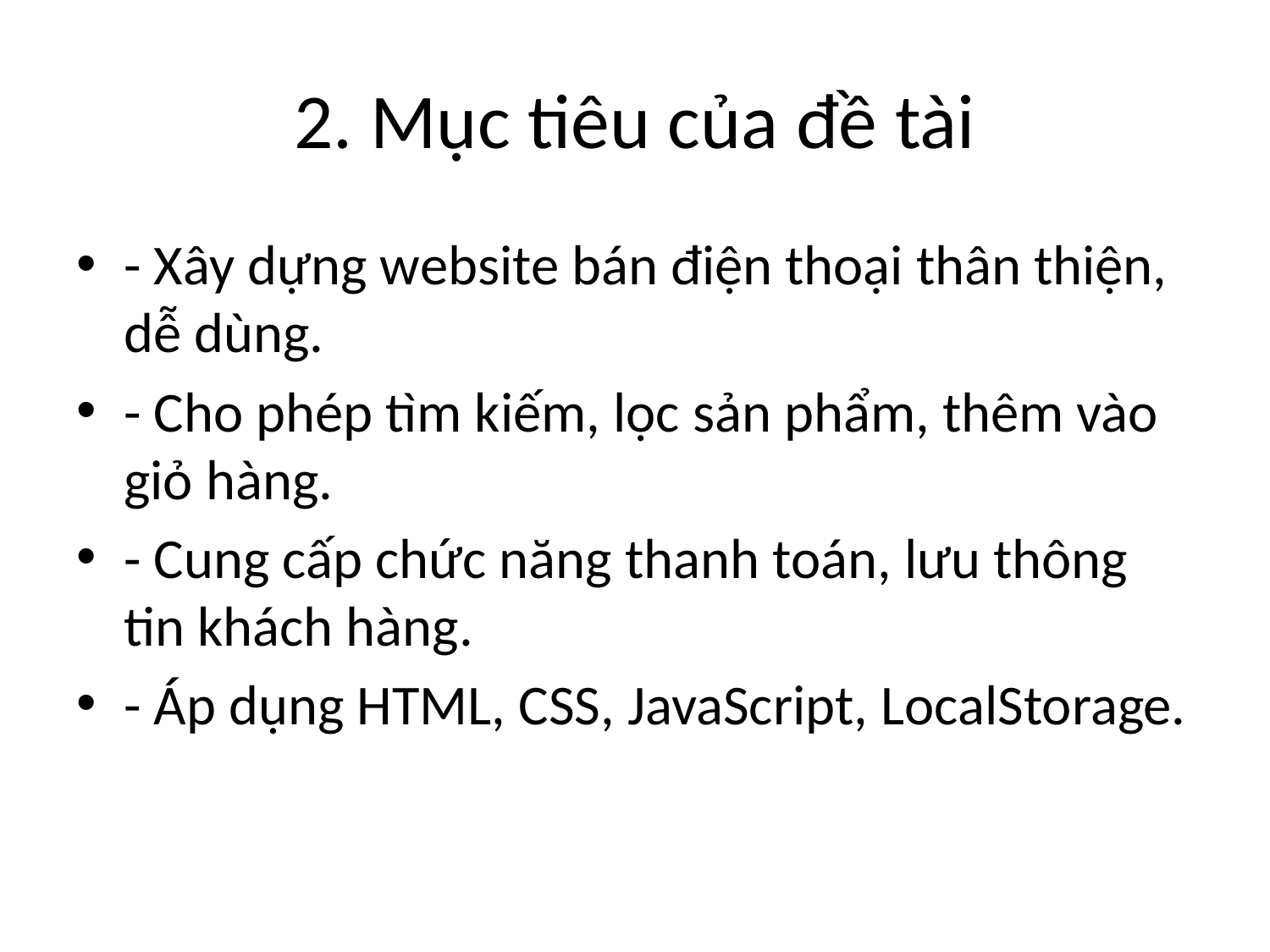

# 2. Mục tiêu của đề tài
- Xây dựng website bán điện thoại thân thiện, dễ dùng.
- Cho phép tìm kiếm, lọc sản phẩm, thêm vào giỏ hàng.
- Cung cấp chức năng thanh toán, lưu thông tin khách hàng.
- Áp dụng HTML, CSS, JavaScript, LocalStorage.